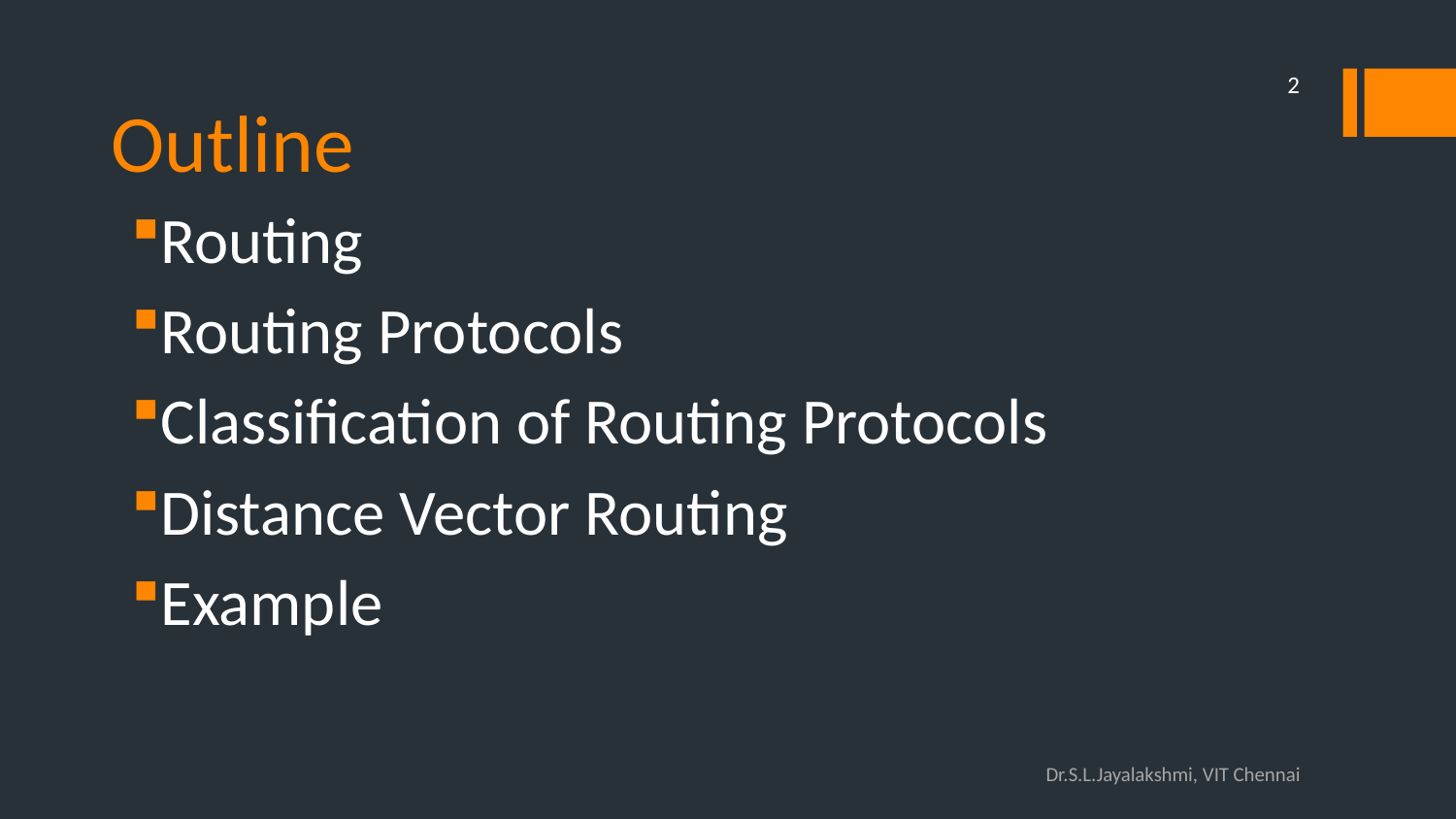

# Outline
2
Routing
Routing Protocols
Classification of Routing Protocols
Distance Vector Routing
Example

Dr.S.L.Jayalakshmi, VIT Chennai